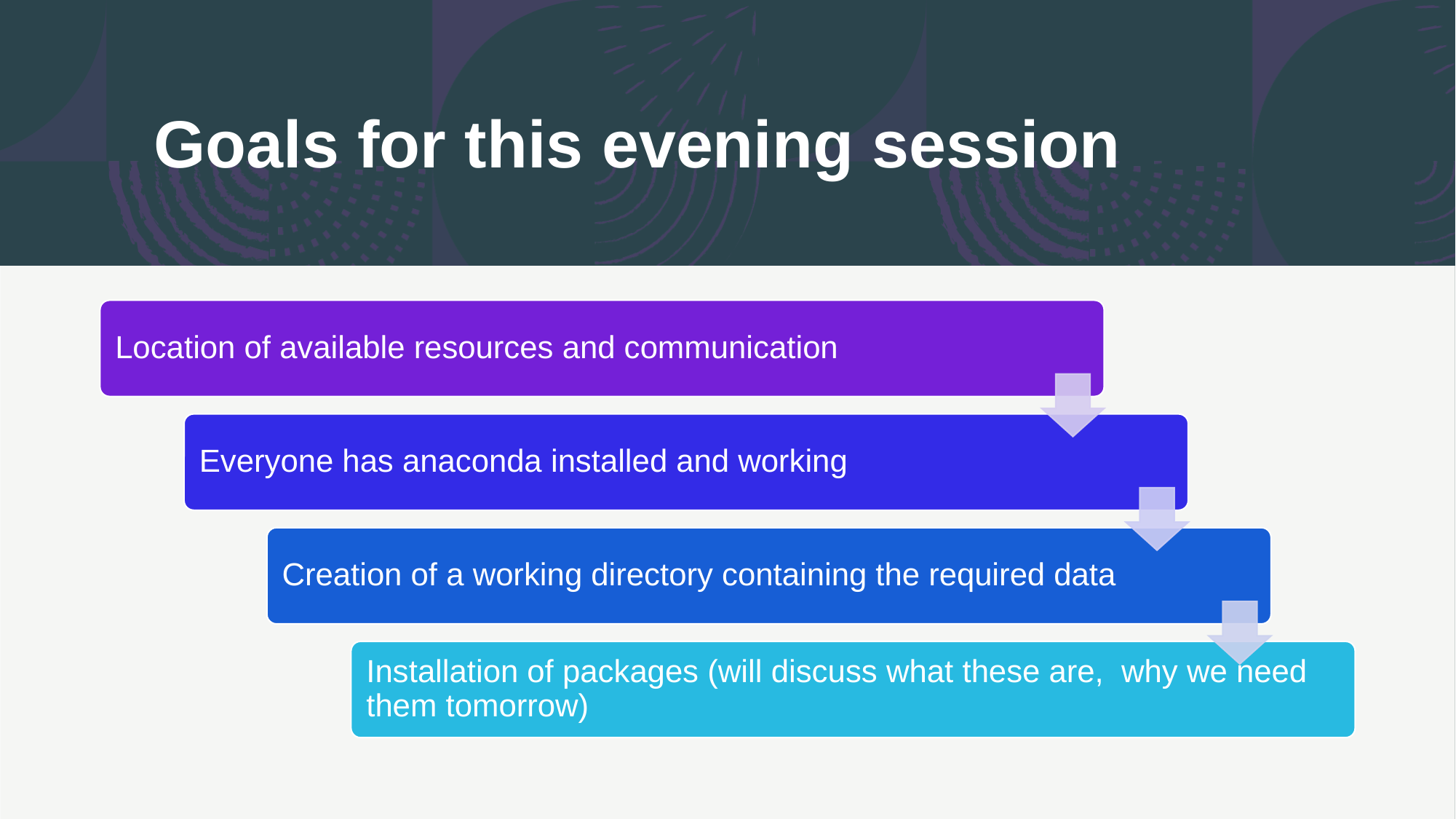

# Goals for this evening session
Location of available resources and communication
Everyone has anaconda installed and working
Creation of a working directory containing the required data
Installation of packages (will discuss what these are,  why we need them tomorrow)